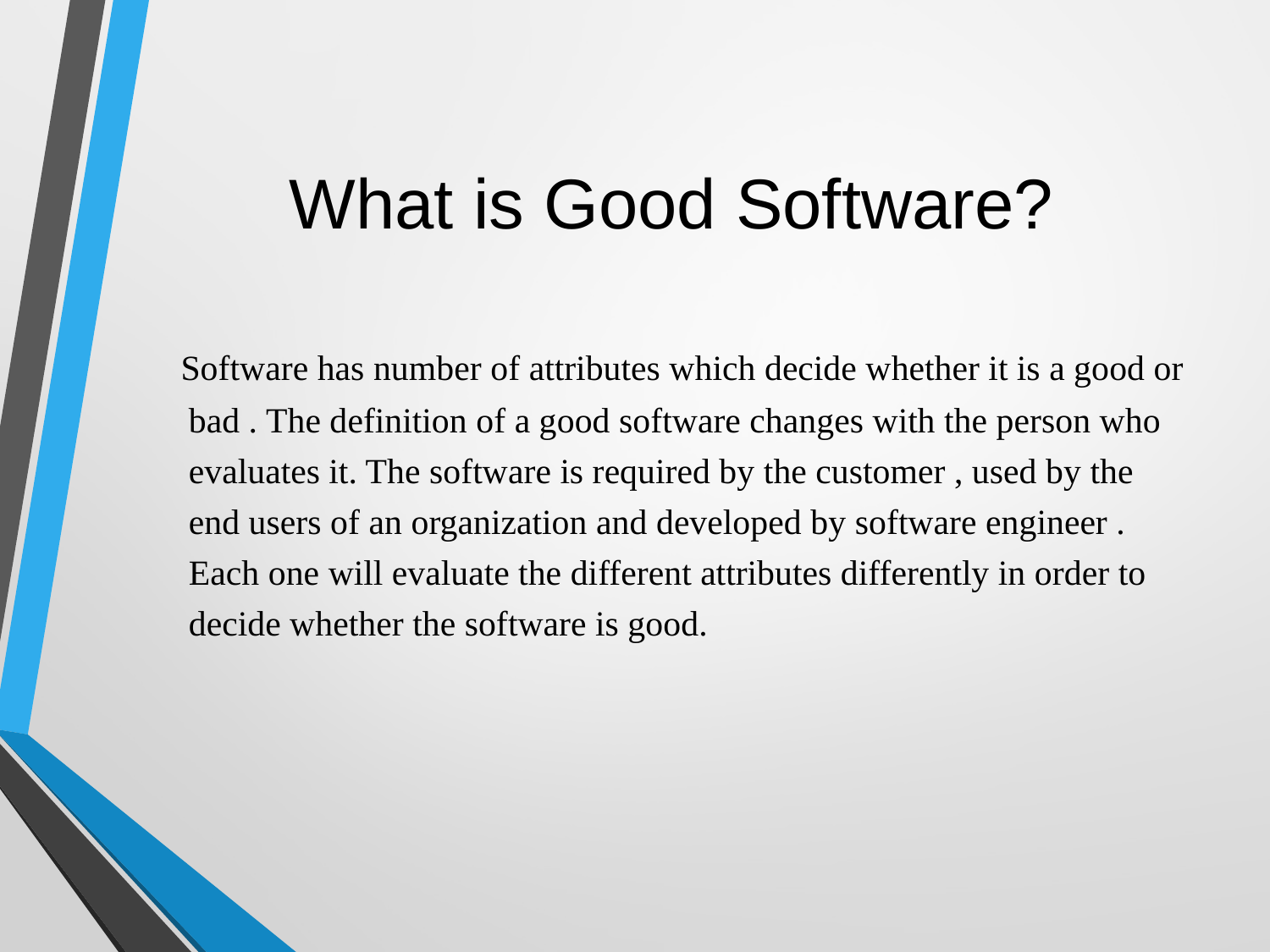

# What is Good Software?
   Software has number of attributes which decide whether it is a good or bad . The definition of a good software changes with the person who evaluates it. The software is required by the customer , used by the end users of an organization and developed by software engineer . Each one will evaluate the different attributes differently in order to decide whether the software is good.